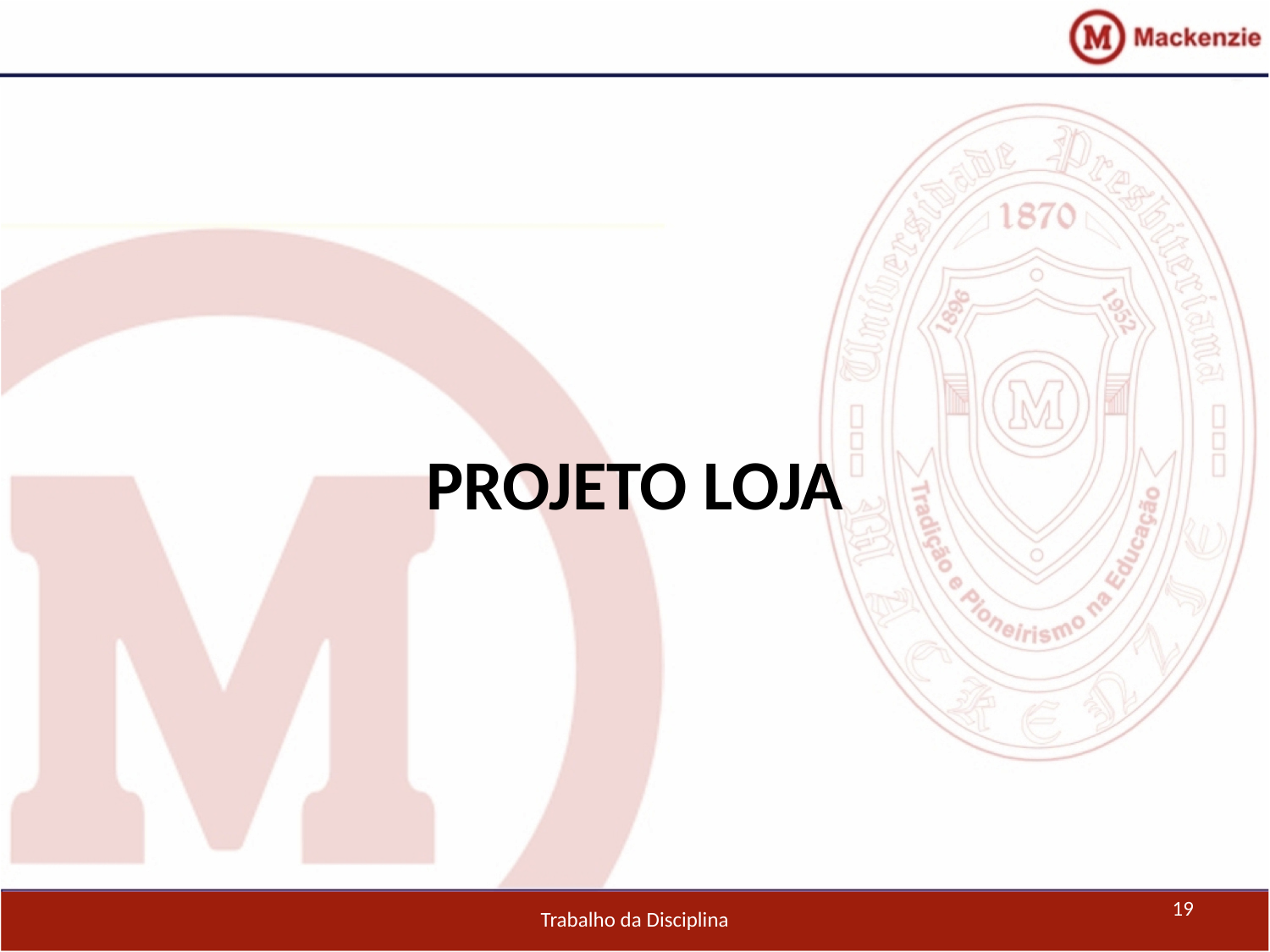

# Projeto Loja
19
Trabalho da Disciplina